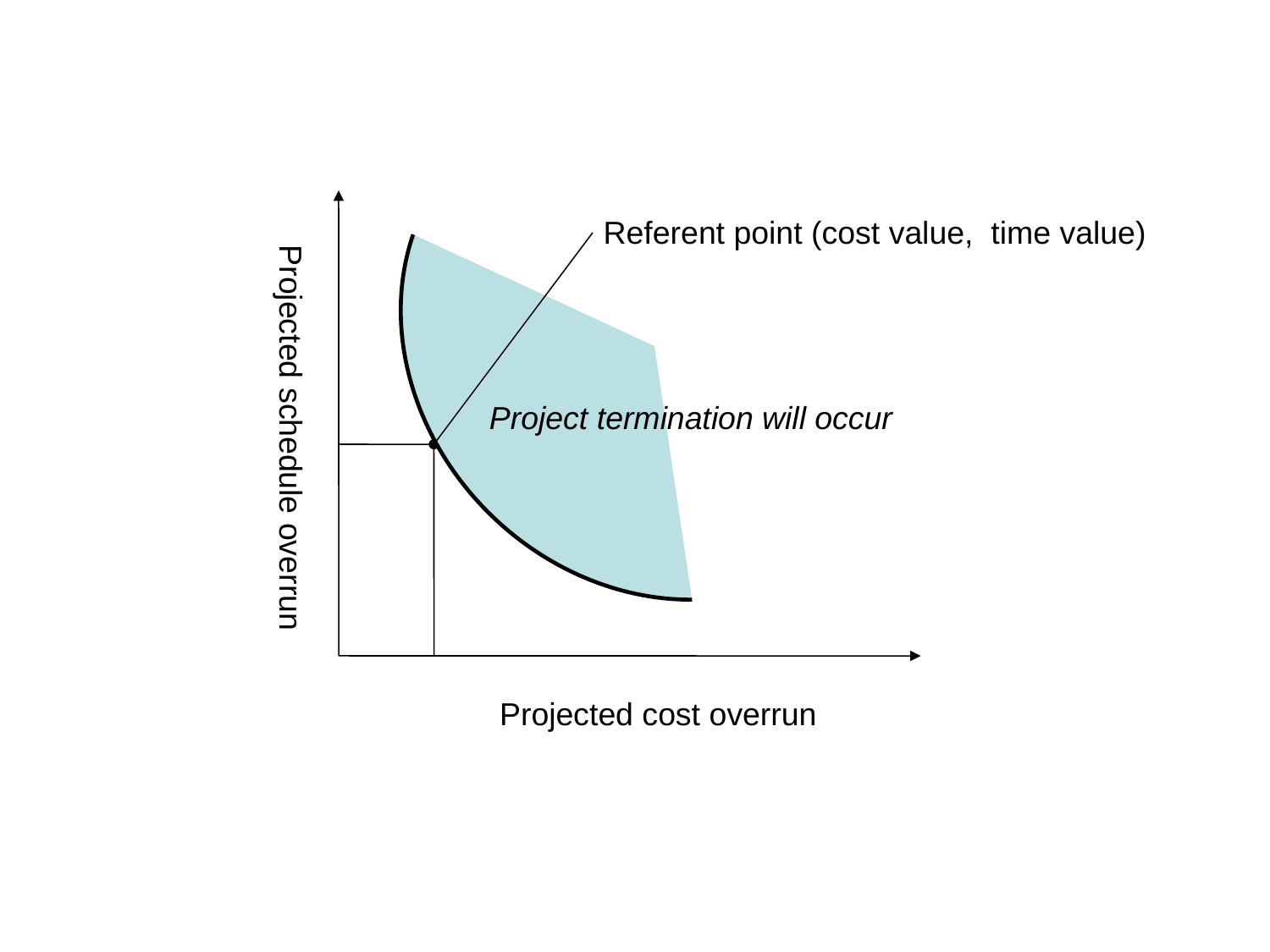

Referent point (cost value,  time value)
Projected schedule overrun

Project termination will occur

Projected cost overrun